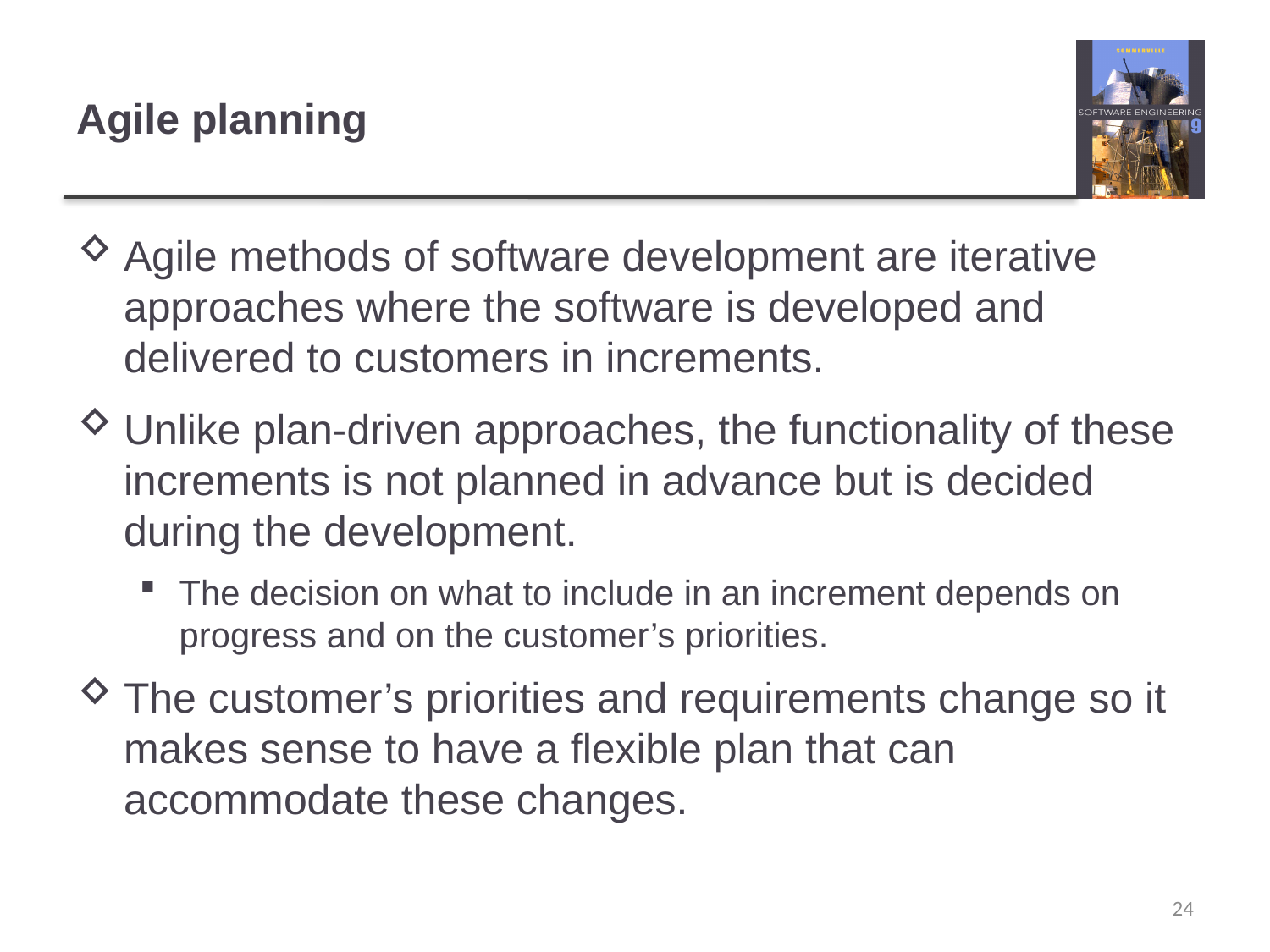

# Agile planning
Agile methods of software development are iterative approaches where the software is developed and delivered to customers in increments.
Unlike plan-driven approaches, the functionality of these increments is not planned in advance but is decided during the development.
The decision on what to include in an increment depends on progress and on the customer’s priorities.
The customer’s priorities and requirements change so it makes sense to have a flexible plan that can accommodate these changes.
24